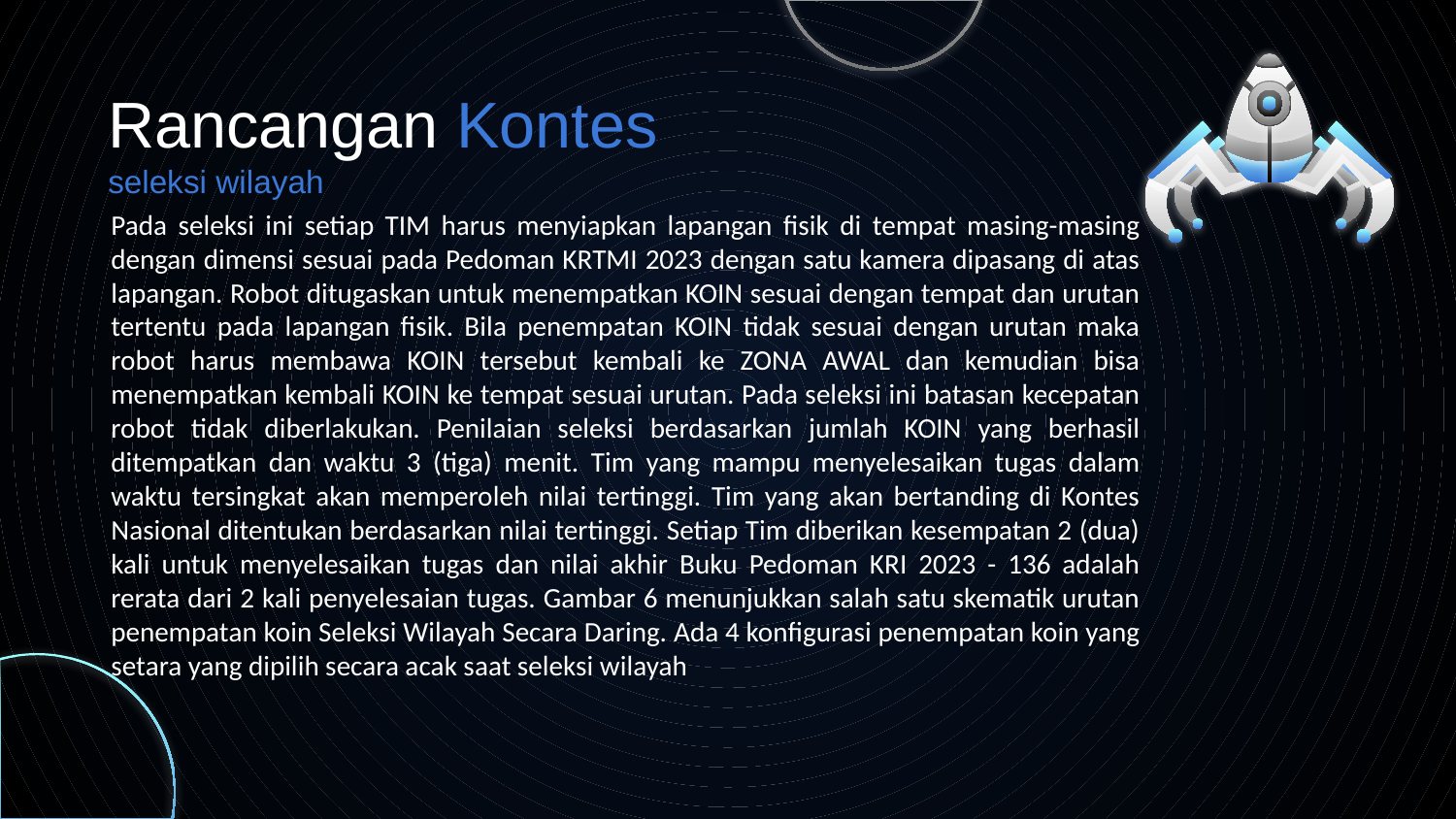

# Rancangan Kontes seleksi wilayah
Pada seleksi ini setiap TIM harus menyiapkan lapangan fisik di tempat masing-masing dengan dimensi sesuai pada Pedoman KRTMI 2023 dengan satu kamera dipasang di atas lapangan. Robot ditugaskan untuk menempatkan KOIN sesuai dengan tempat dan urutan tertentu pada lapangan fisik. Bila penempatan KOIN tidak sesuai dengan urutan maka robot harus membawa KOIN tersebut kembali ke ZONA AWAL dan kemudian bisa menempatkan kembali KOIN ke tempat sesuai urutan. Pada seleksi ini batasan kecepatan robot tidak diberlakukan. Penilaian seleksi berdasarkan jumlah KOIN yang berhasil ditempatkan dan waktu 3 (tiga) menit. Tim yang mampu menyelesaikan tugas dalam waktu tersingkat akan memperoleh nilai tertinggi. Tim yang akan bertanding di Kontes Nasional ditentukan berdasarkan nilai tertinggi. Setiap Tim diberikan kesempatan 2 (dua) kali untuk menyelesaikan tugas dan nilai akhir Buku Pedoman KRI 2023 - 136 adalah rerata dari 2 kali penyelesaian tugas. Gambar 6 menunjukkan salah satu skematik urutan penempatan koin Seleksi Wilayah Secara Daring. Ada 4 konfigurasi penempatan koin yang setara yang dipilih secara acak saat seleksi wilayah